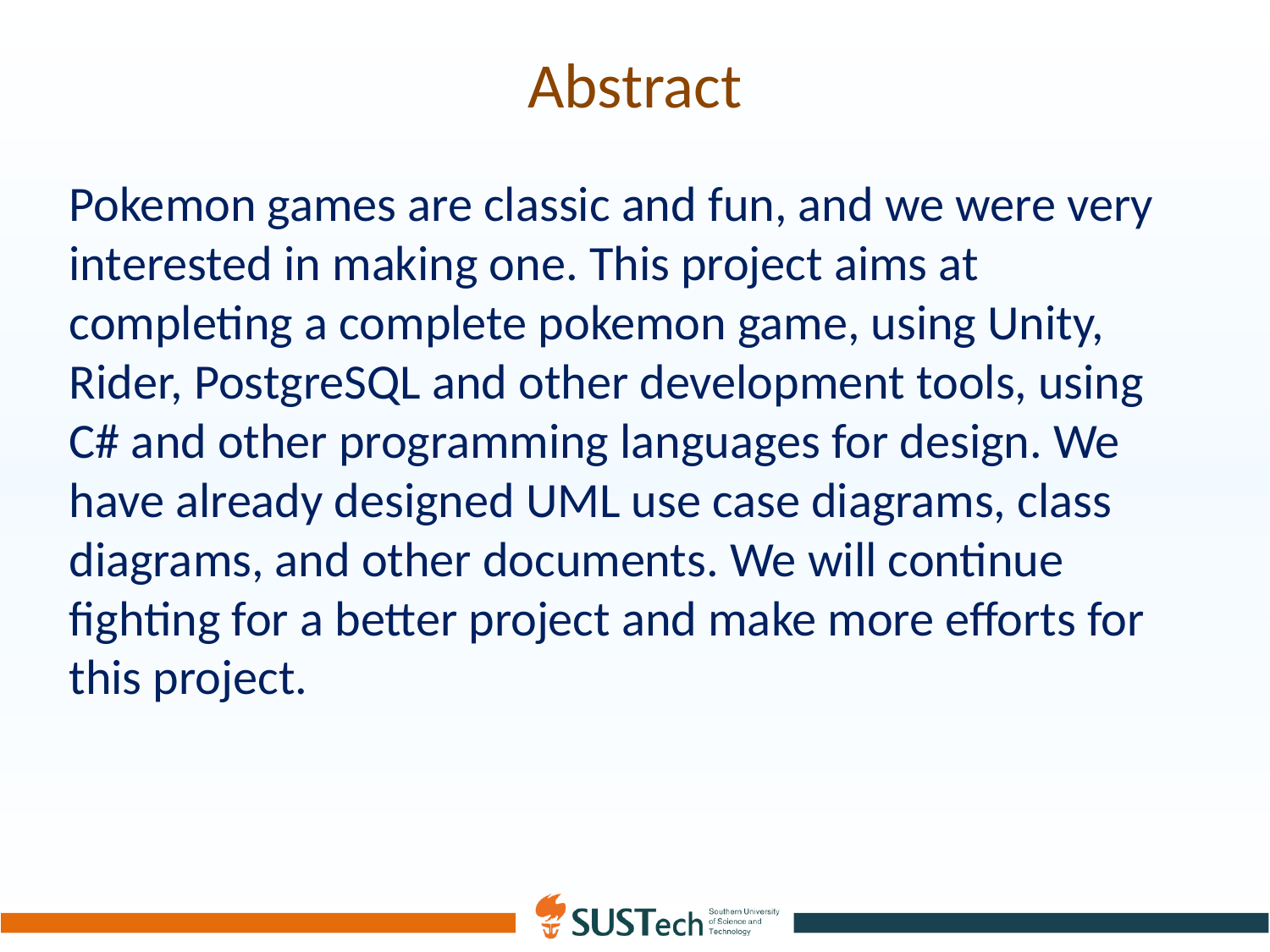

# Abstract
Pokemon games are classic and fun, and we were very interested in making one. This project aims at completing a complete pokemon game, using Unity, Rider, PostgreSQL and other development tools, using C# and other programming languages for design. We have already designed UML use case diagrams, class diagrams, and other documents. We will continue fighting for a better project and make more efforts for this project.